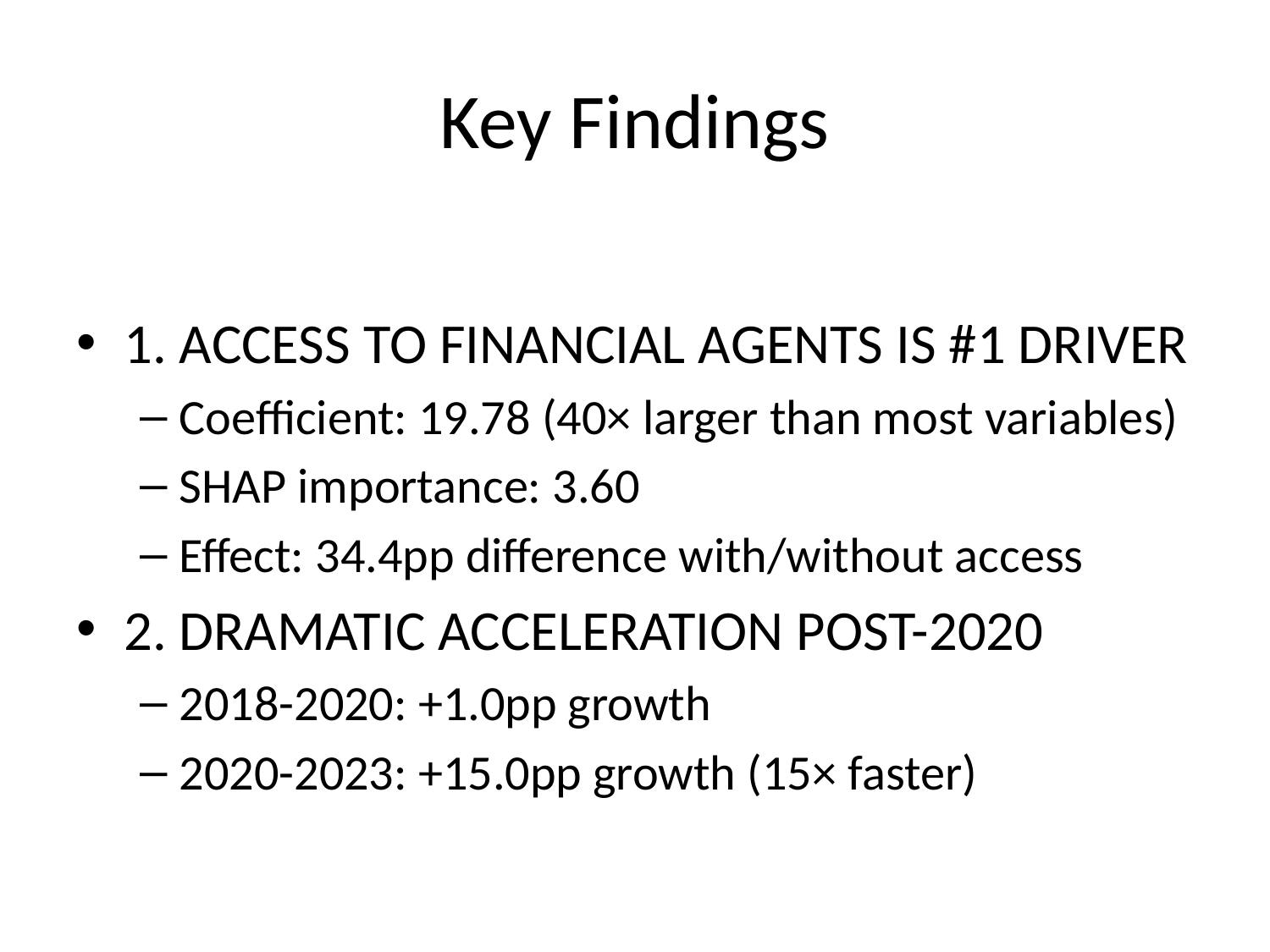

# Key Findings

1. ACCESS TO FINANCIAL AGENTS IS #1 DRIVER
Coefficient: 19.78 (40× larger than most variables)
SHAP importance: 3.60
Effect: 34.4pp difference with/without access
2. DRAMATIC ACCELERATION POST-2020
2018-2020: +1.0pp growth
2020-2023: +15.0pp growth (15× faster)